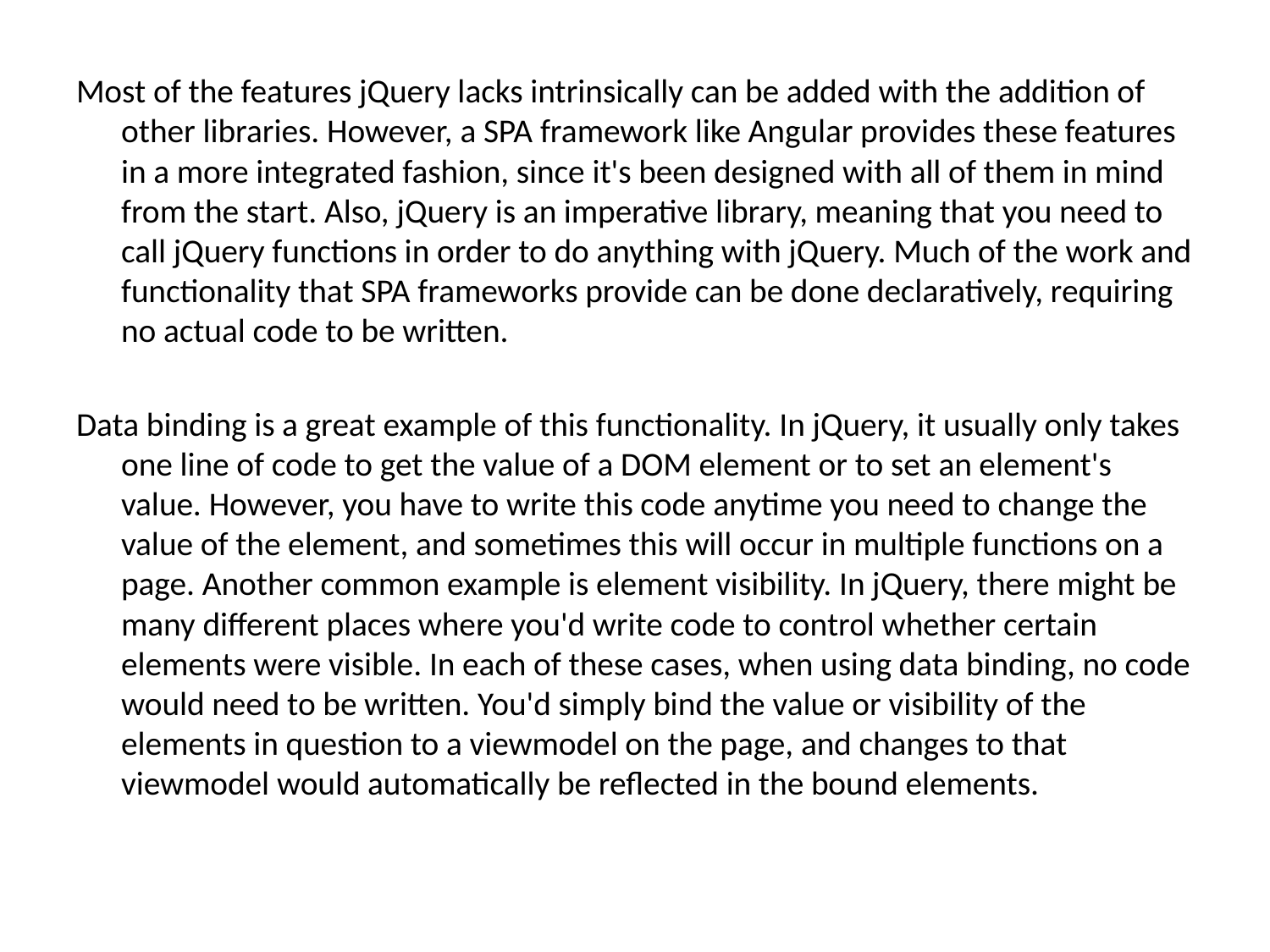

Most of the features jQuery lacks intrinsically can be added with the addition of other libraries. However, a SPA framework like Angular provides these features in a more integrated fashion, since it's been designed with all of them in mind from the start. Also, jQuery is an imperative library, meaning that you need to call jQuery functions in order to do anything with jQuery. Much of the work and functionality that SPA frameworks provide can be done declaratively, requiring no actual code to be written.

Data binding is a great example of this functionality. In jQuery, it usually only takes one line of code to get the value of a DOM element or to set an element's value. However, you have to write this code anytime you need to change the value of the element, and sometimes this will occur in multiple functions on a page. Another common example is element visibility. In jQuery, there might be many different places where you'd write code to control whether certain elements were visible. In each of these cases, when using data binding, no code would need to be written. You'd simply bind the value or visibility of the elements in question to a viewmodel on the page, and changes to that viewmodel would automatically be reflected in the bound elements.